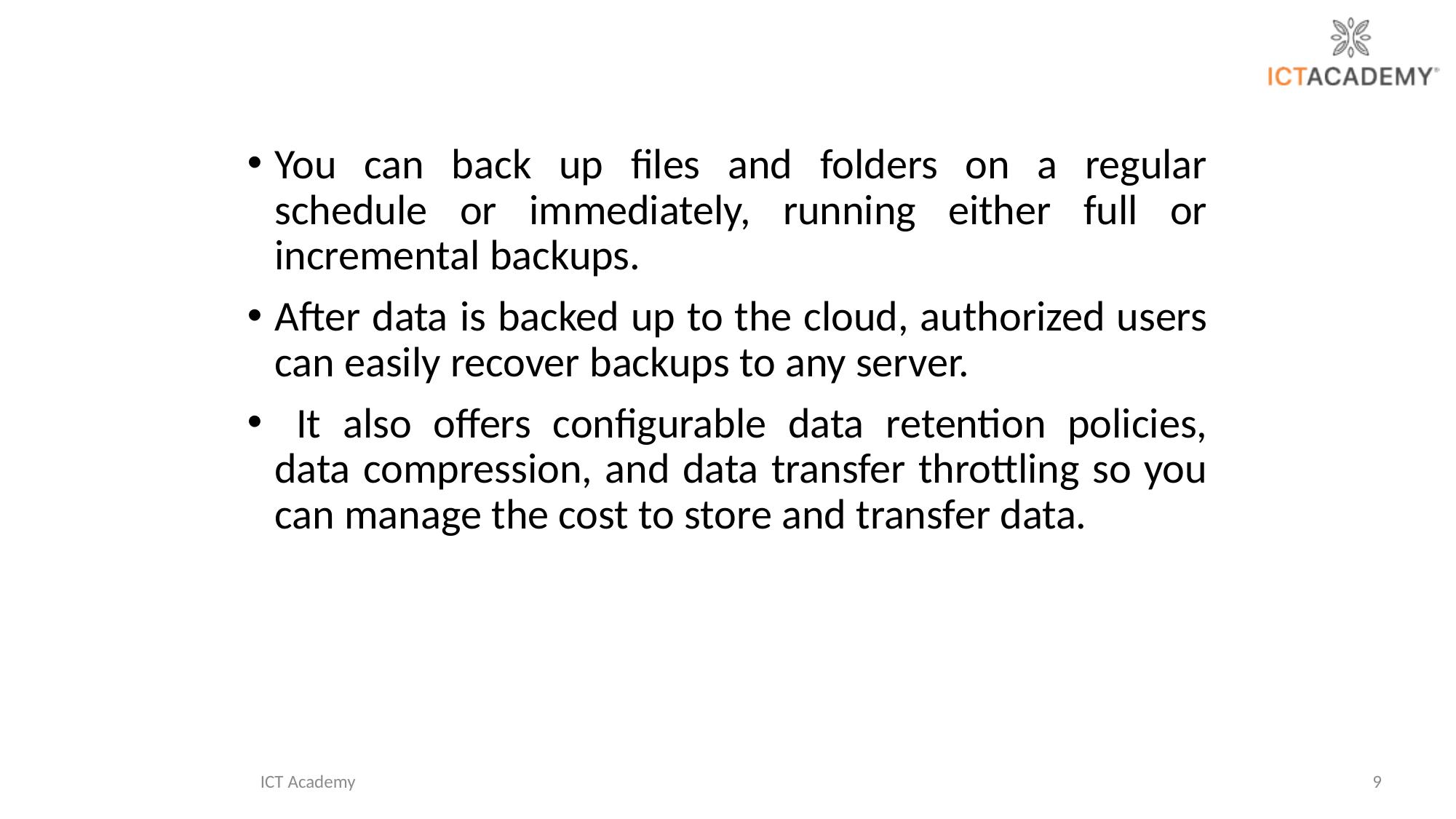

You can back up files and folders on a regular schedule or immediately, running either full or incremental backups.
After data is backed up to the cloud, authorized users can easily recover backups to any server.
 It also offers configurable data retention policies, data compression, and data transfer throttling so you can manage the cost to store and transfer data.

ICT Academy
9